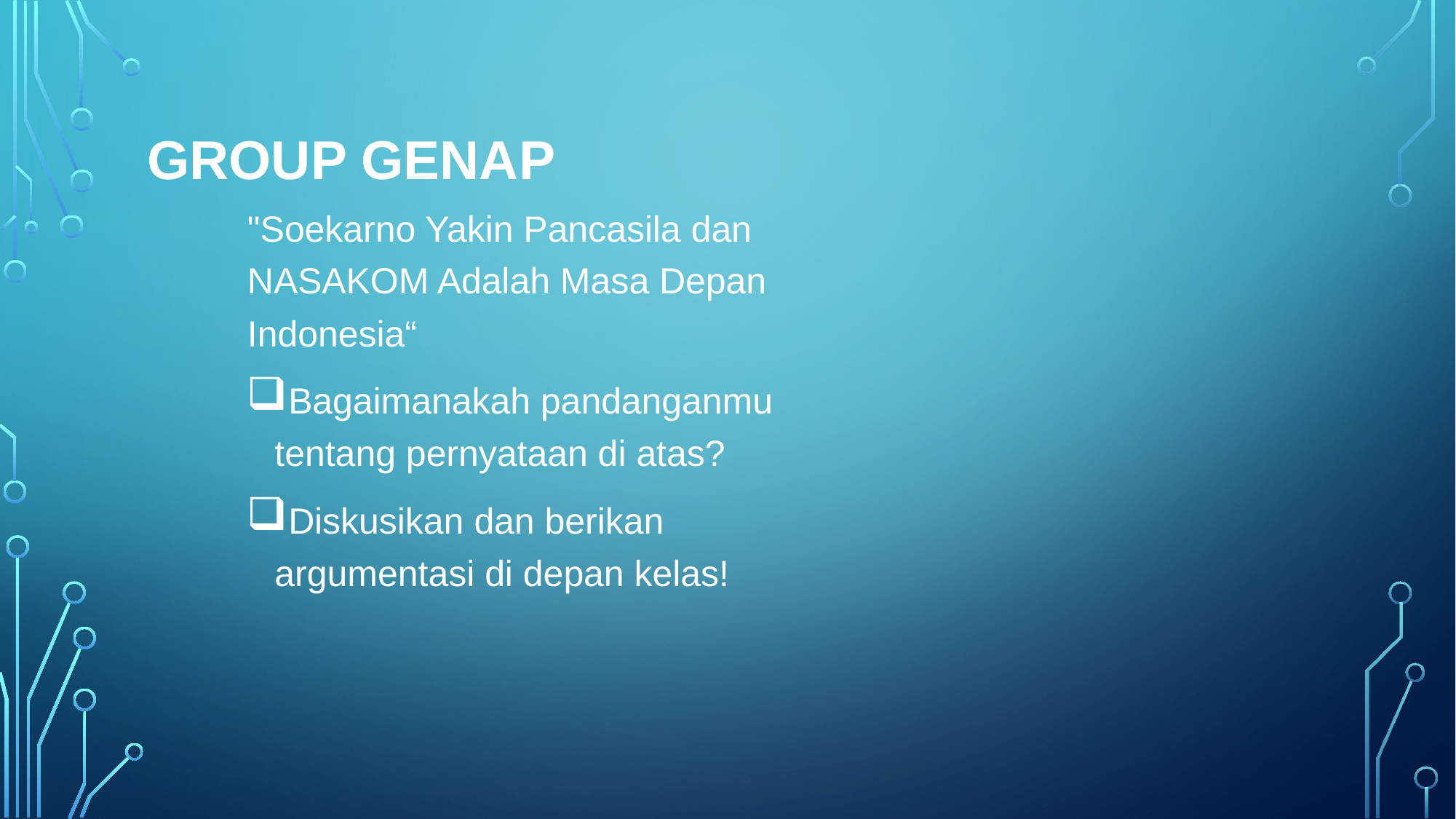

# Group genap
"Soekarno Yakin Pancasila dan NASAKOM Adalah Masa Depan Indonesia“
Bagaimanakah pandanganmu tentang pernyataan di atas?
Diskusikan dan berikan argumentasi di depan kelas!